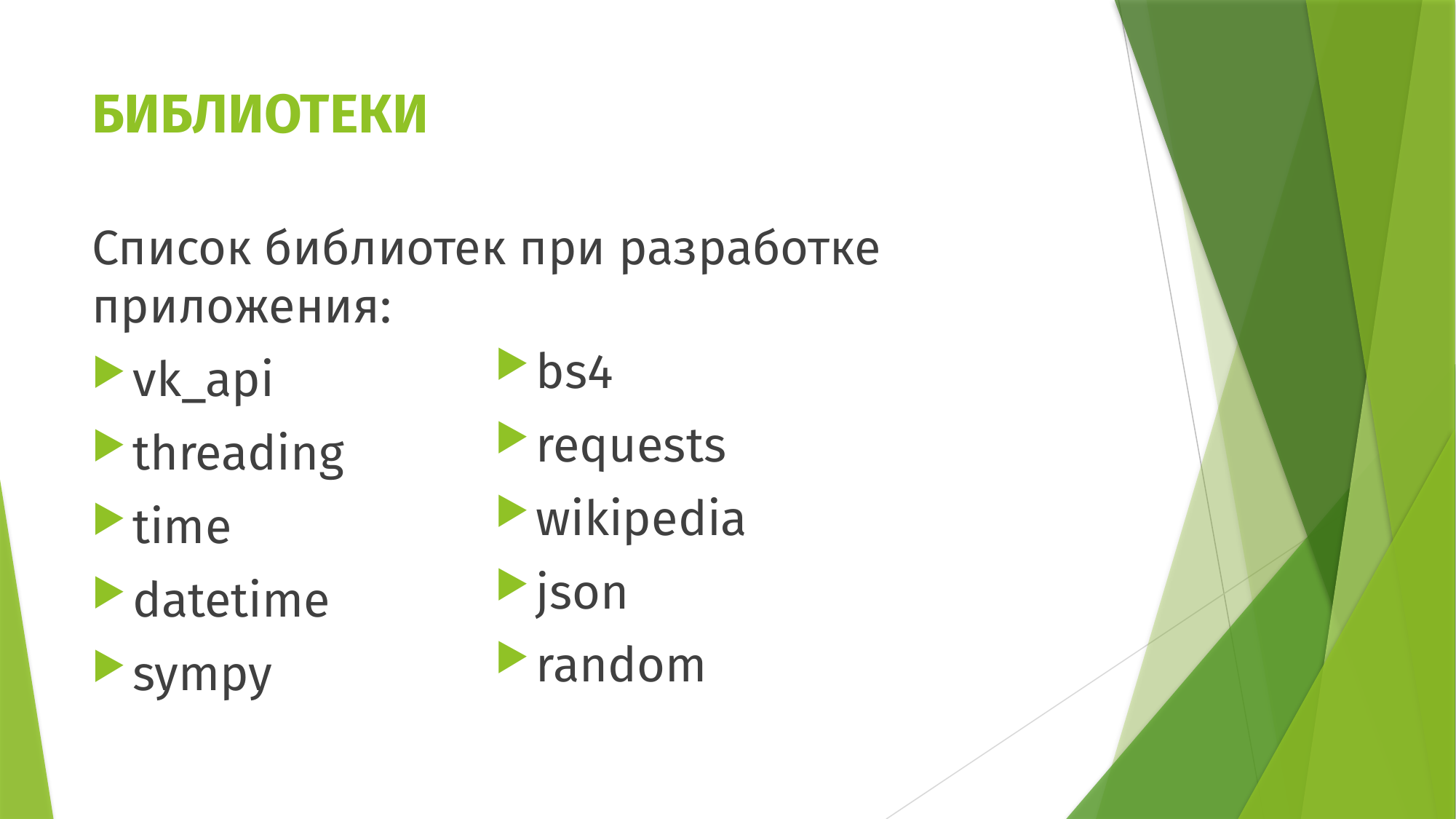

# БИБЛИОТЕКИ
Список библиотек при разработке приложения:
vk_api
threading
time
datetime
sympy

bs4
requests
wikipedia
json
random